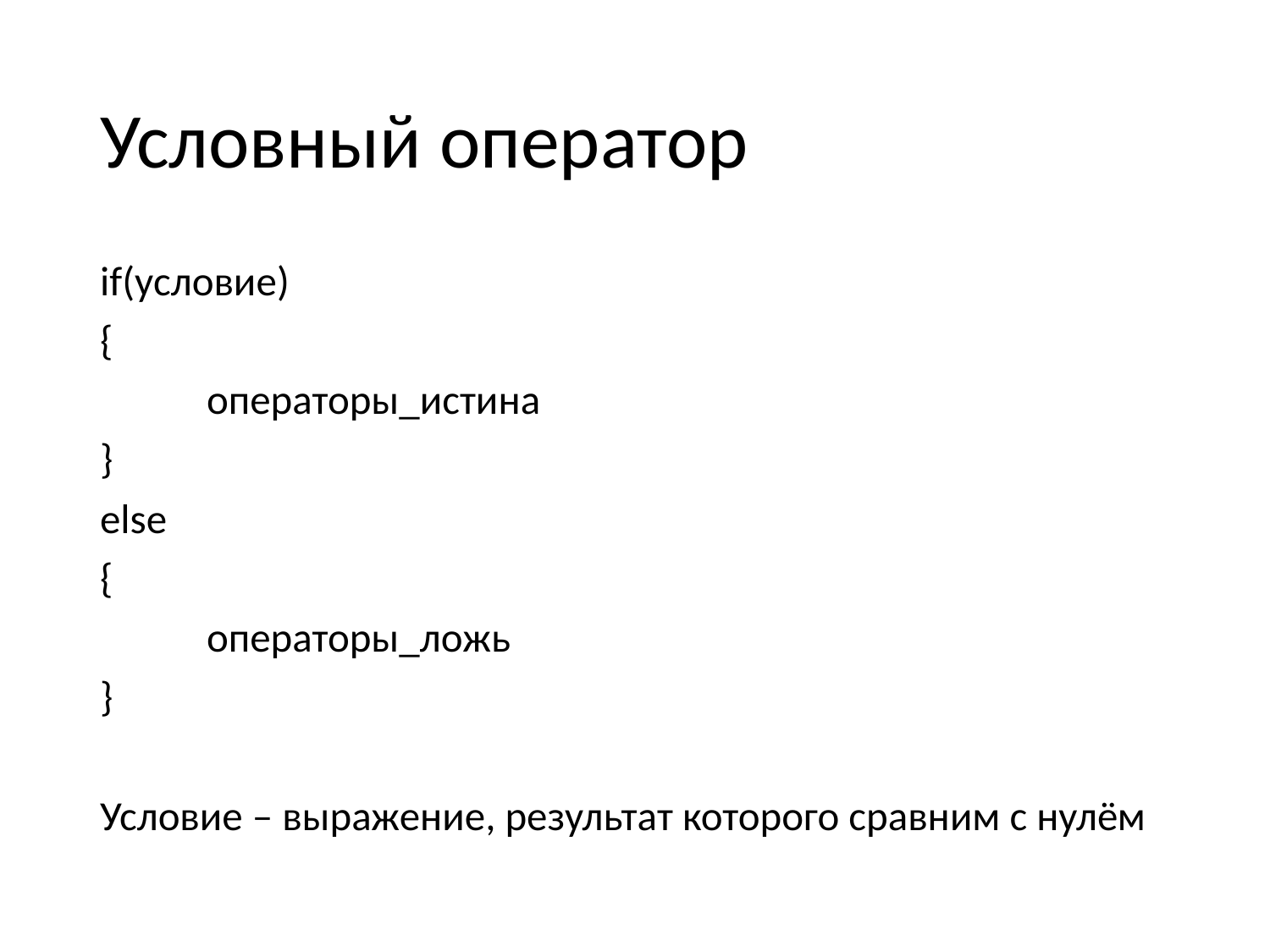

# Условный оператор
if(условие)
{
	операторы_истина
}
else
{
	операторы_ложь
}

Условие – выражение, результат которого сравним с нулём